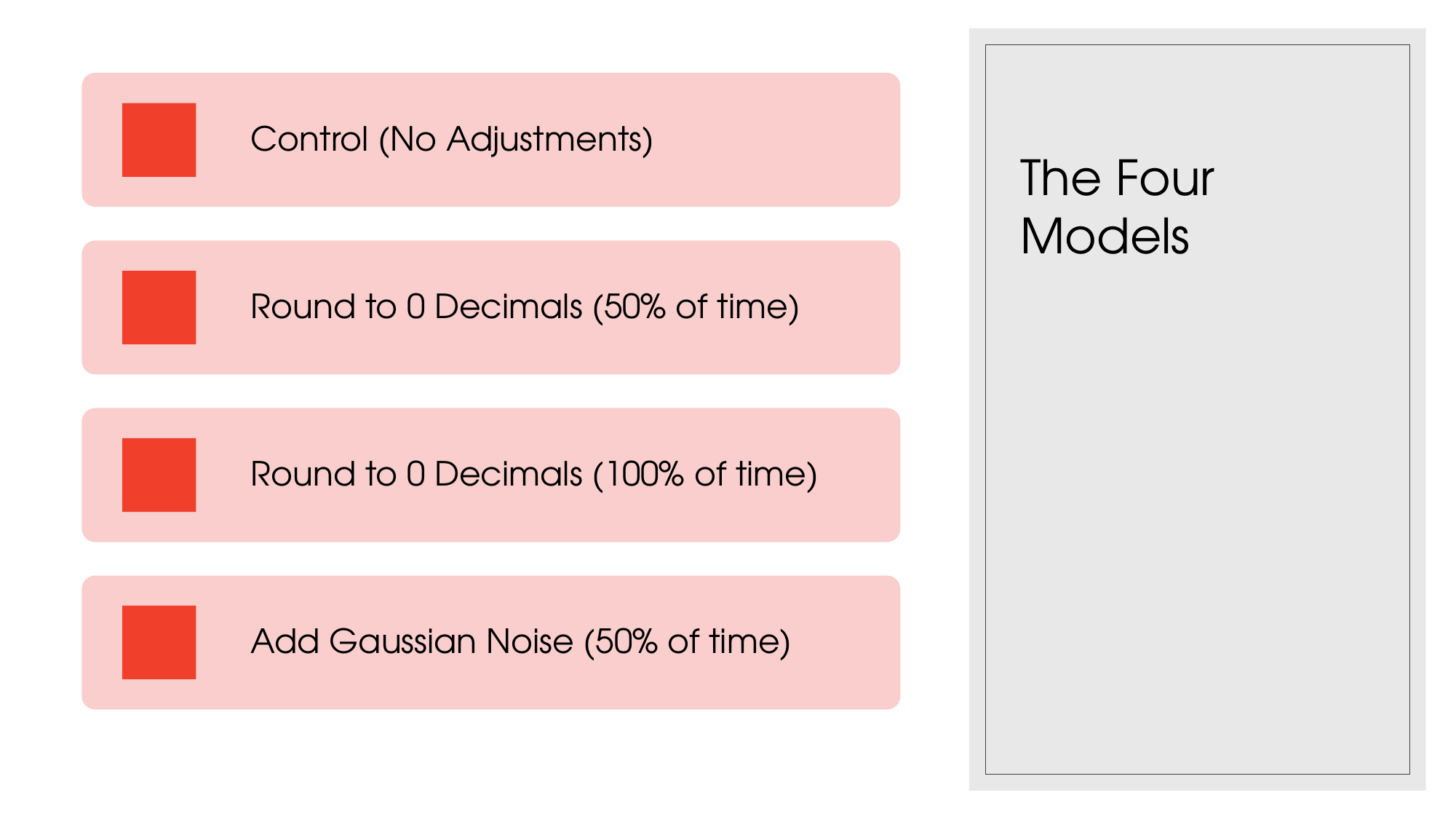

# The Four Models
Control (No Adjustments)
Round to 0 Decimals (50% of time)
Round to 0 Decimals (100% of time)
Add Gaussian Noise (50% of time)